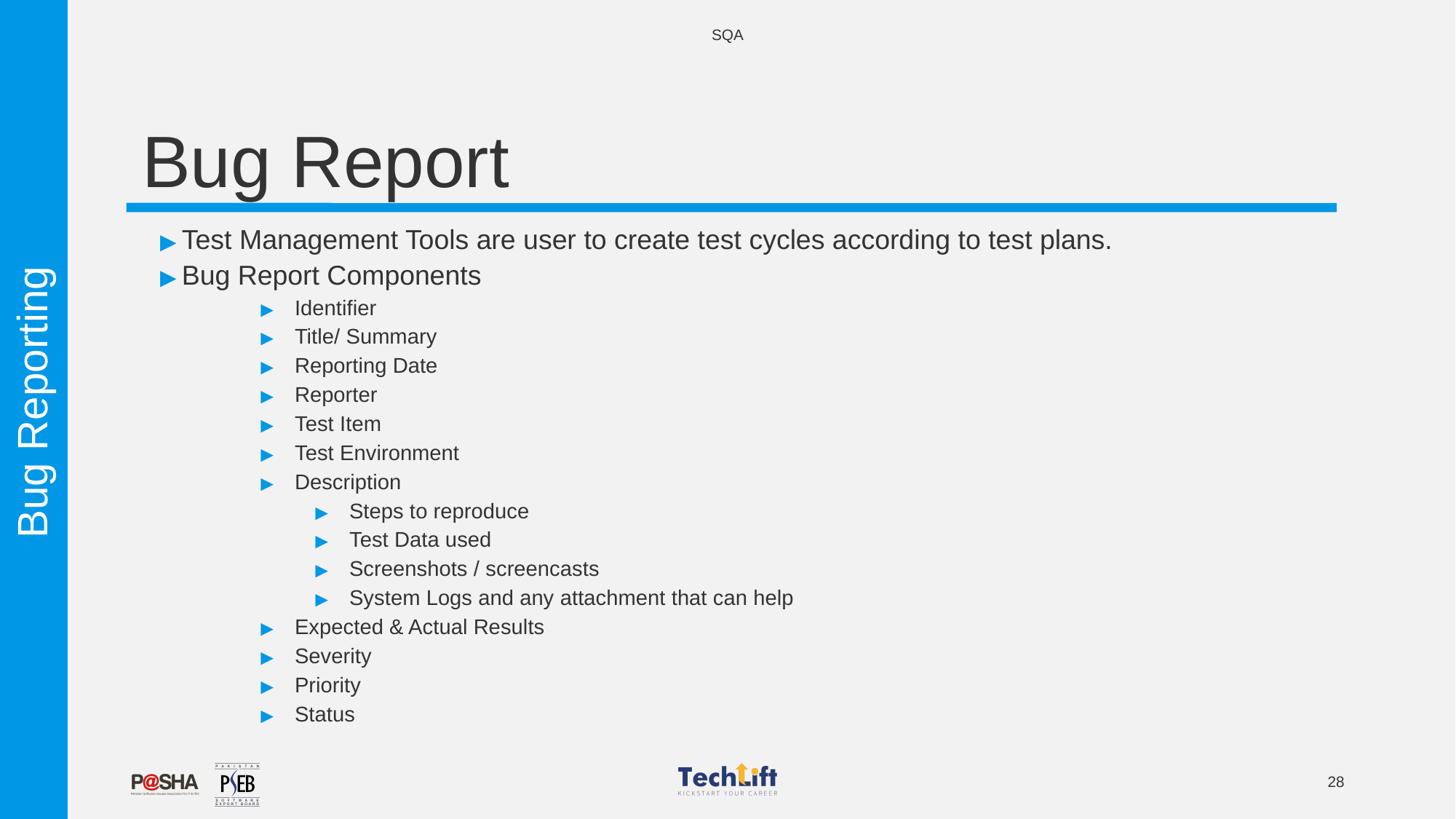

SQA
# Bug Report
Test Management Tools are user to create test cycles according to test plans.
Bug Report Components
Identifier
Title/ Summary
Reporting Date
Reporter
Test Item
Test Environment
Description
Steps to reproduce
Test Data used
Screenshots / screencasts
System Logs and any attachment that can help
Expected & Actual Results
Severity
Priority
Status

Bug Reporting
28